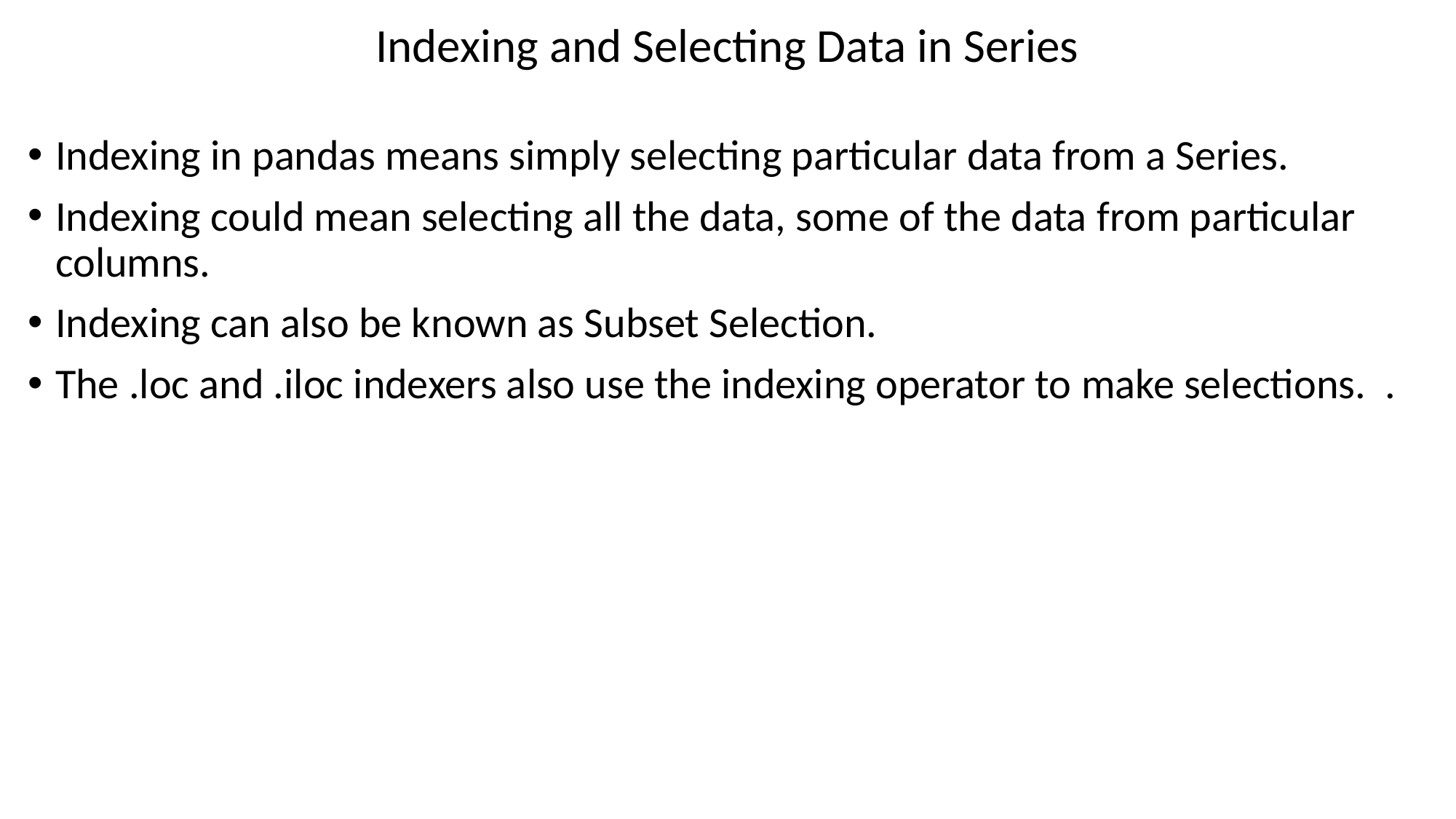

# Indexing and Selecting Data in Series
Indexing in pandas means simply selecting particular data from a Series.
Indexing could mean selecting all the data, some of the data from particular columns.
Indexing can also be known as Subset Selection.
The .loc and .iloc indexers also use the indexing operator to make selections.  .